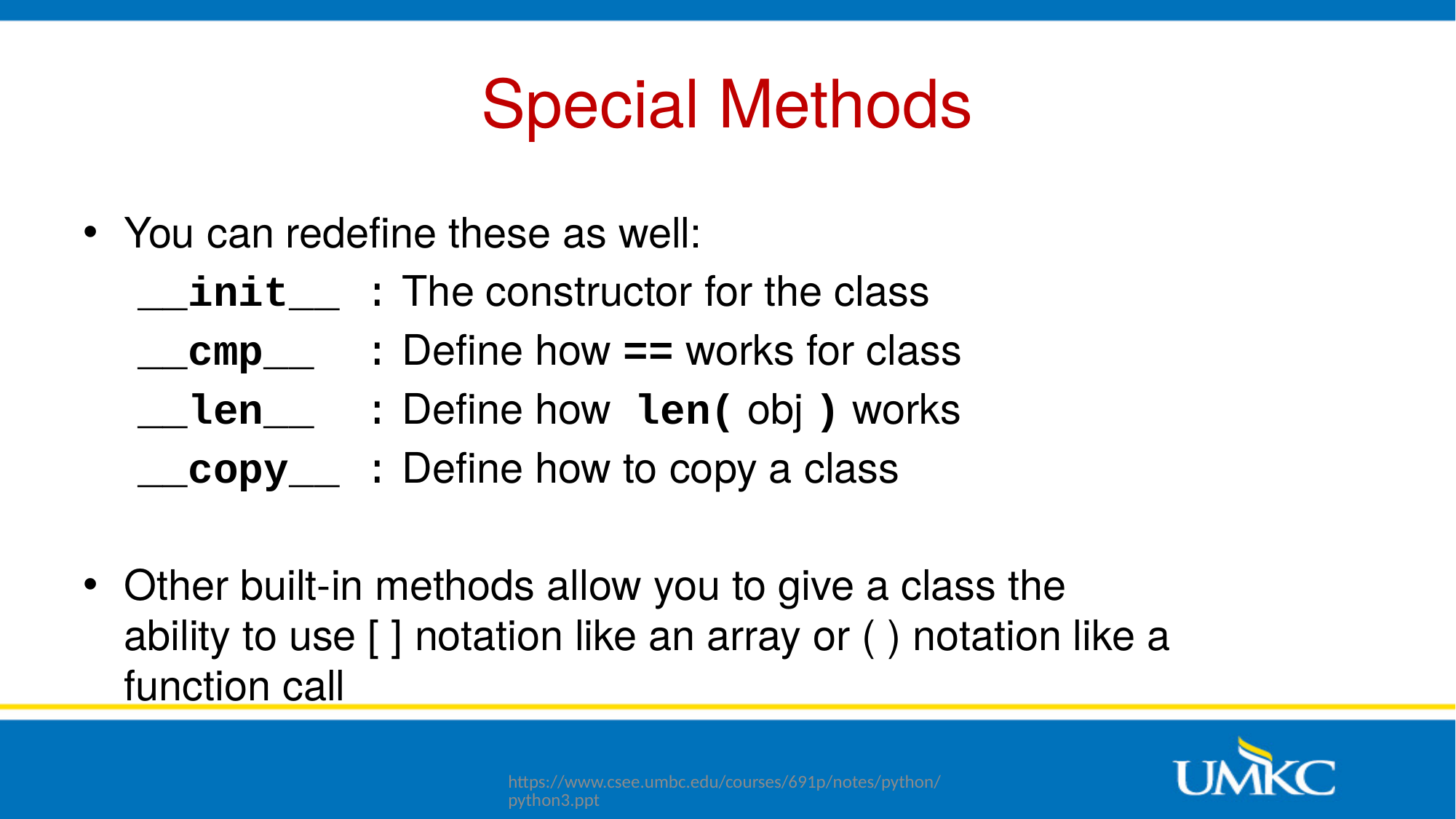

# Special Methods
You can redefine these as well:
__init__ : The constructor for the class
__cmp__  : Define how == works for class
__len__  : Define how  len( obj ) works
__copy__ : Define how to copy a class

Other built-in methods allow you to give a class the ability to use [ ] notation like an array or ( ) notation like a function call
https://www.csee.umbc.edu/courses/691p/notes/python/python3.ppt